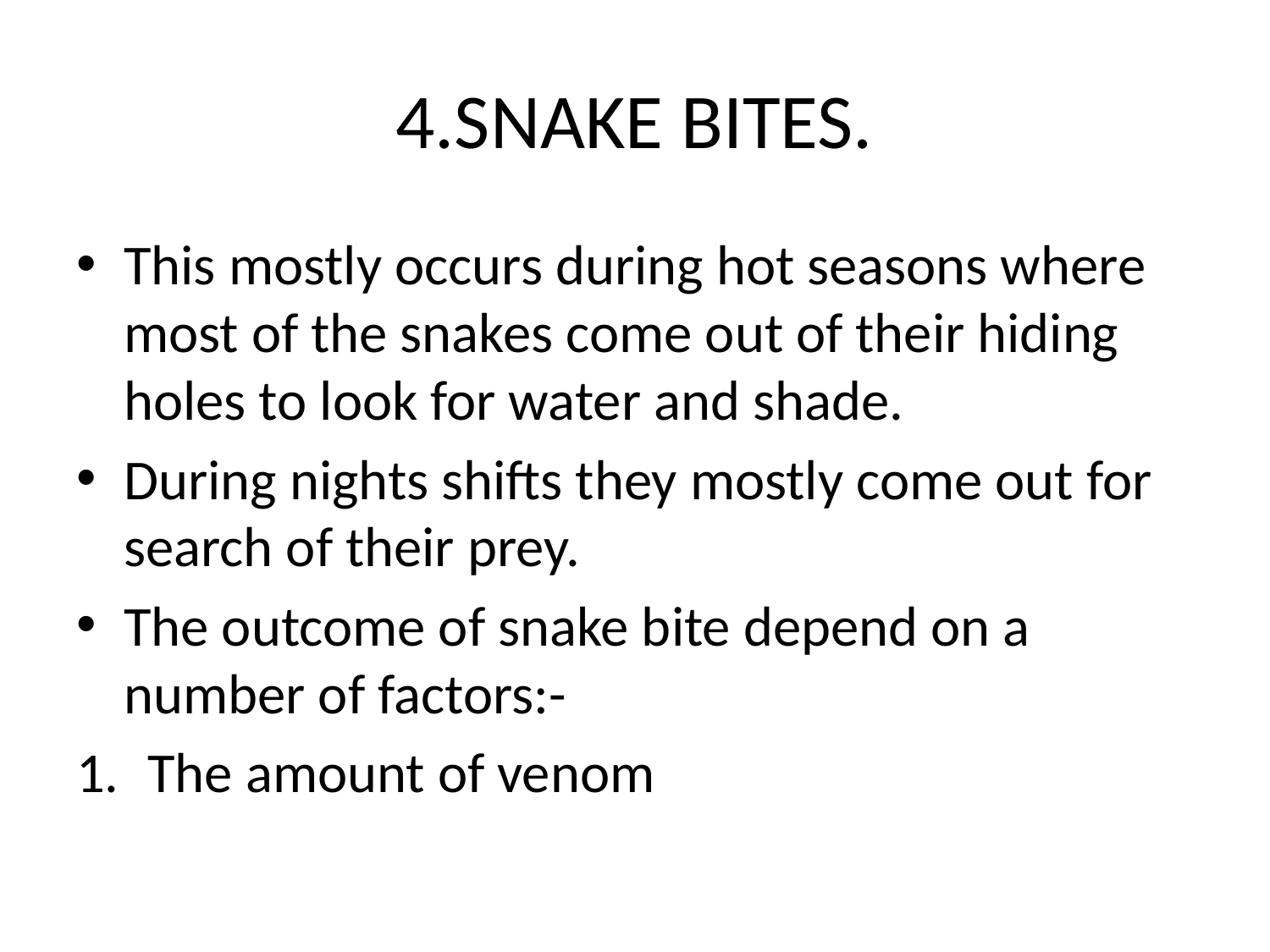

# 4.SNAKE BITES.
This mostly occurs during hot seasons where most of the snakes come out of their hiding holes to look for water and shade.
During nights shifts they mostly come out for search of their prey.
The outcome of snake bite depend on a number of factors:-
The amount of venom